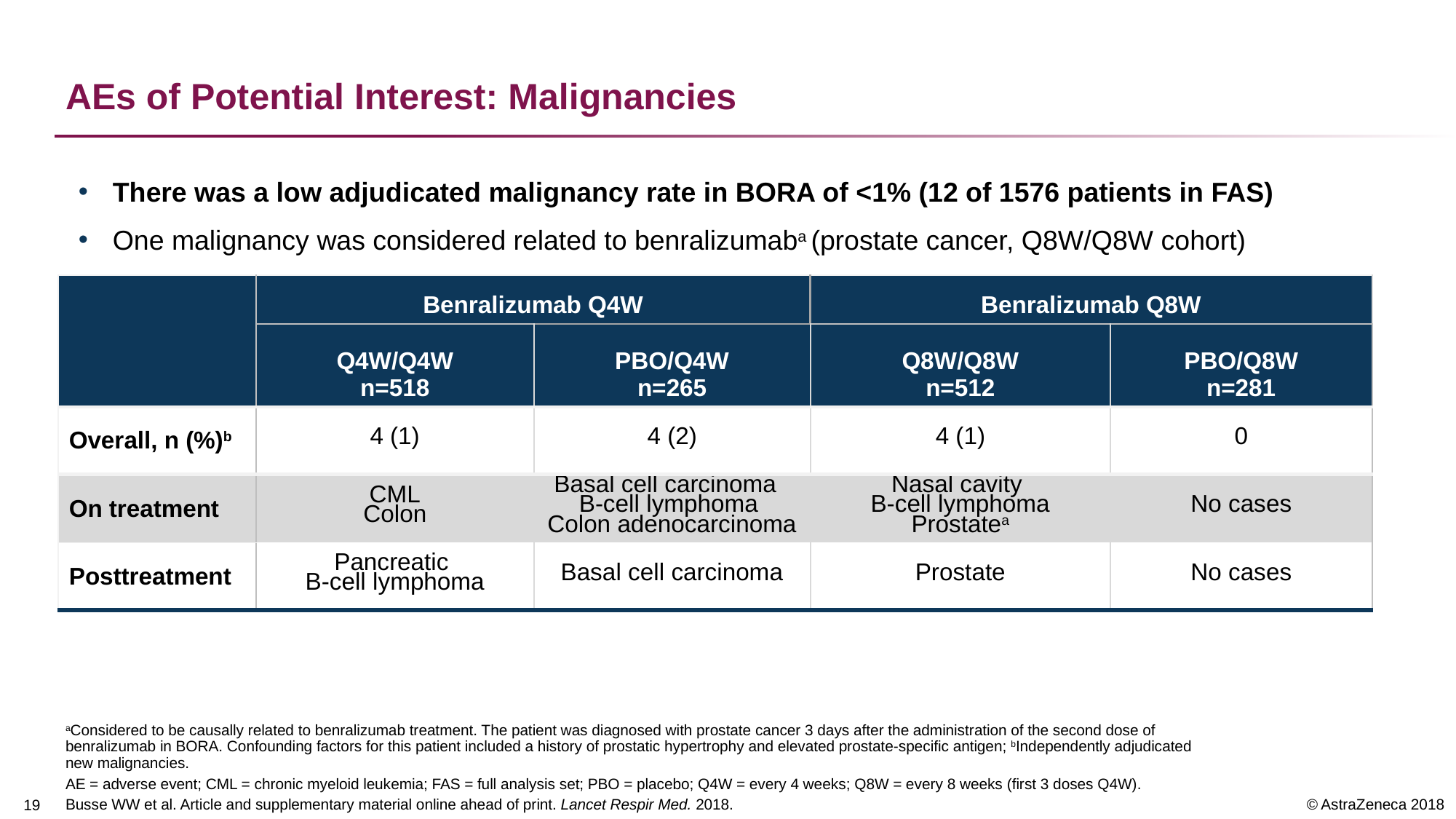

# AEs of Potential Interest: Malignancies
There was a low adjudicated malignancy rate in BORA of <1% (12 of 1576 patients in FAS)
One malignancy was considered related to benralizumaba (prostate cancer, Q8W/Q8W cohort)

|  | Benralizumab Q4W |  | Benralizumab Q8W |  |
| --- | --- | --- | --- | --- |
|  | Q4W/Q4W n=518 | PBO/Q4W n=265 | Q8W/Q8W n=512 | PBO/Q8W n=281 |
| Overall, n (%)b | 4 (1) | 4 (2) | 4 (1) | 0 |
| On treatment | CML Colon | Basal cell carcinoma B-cell lymphoma Colon adenocarcinoma | Nasal cavity B-cell lymphoma Prostatea | No cases |
| Posttreatment | Pancreatic B-cell lymphoma | Basal cell carcinoma | Prostate | No cases |
aConsidered to be causally related to benralizumab treatment. The patient was diagnosed with prostate cancer 3 days after the administration of the second dose of benralizumab in BORA. Confounding factors for this patient included a history of prostatic hypertrophy and elevated prostate-specific antigen; bIndependently adjudicated new malignancies.
AE = adverse event; CML = chronic myeloid leukemia; FAS = full analysis set; PBO = placebo; Q4W = every 4 weeks; Q8W = every 8 weeks (first 3 doses Q4W).
Busse WW et al. Article and supplementary material online ahead of print. Lancet Respir Med. 2018.
19